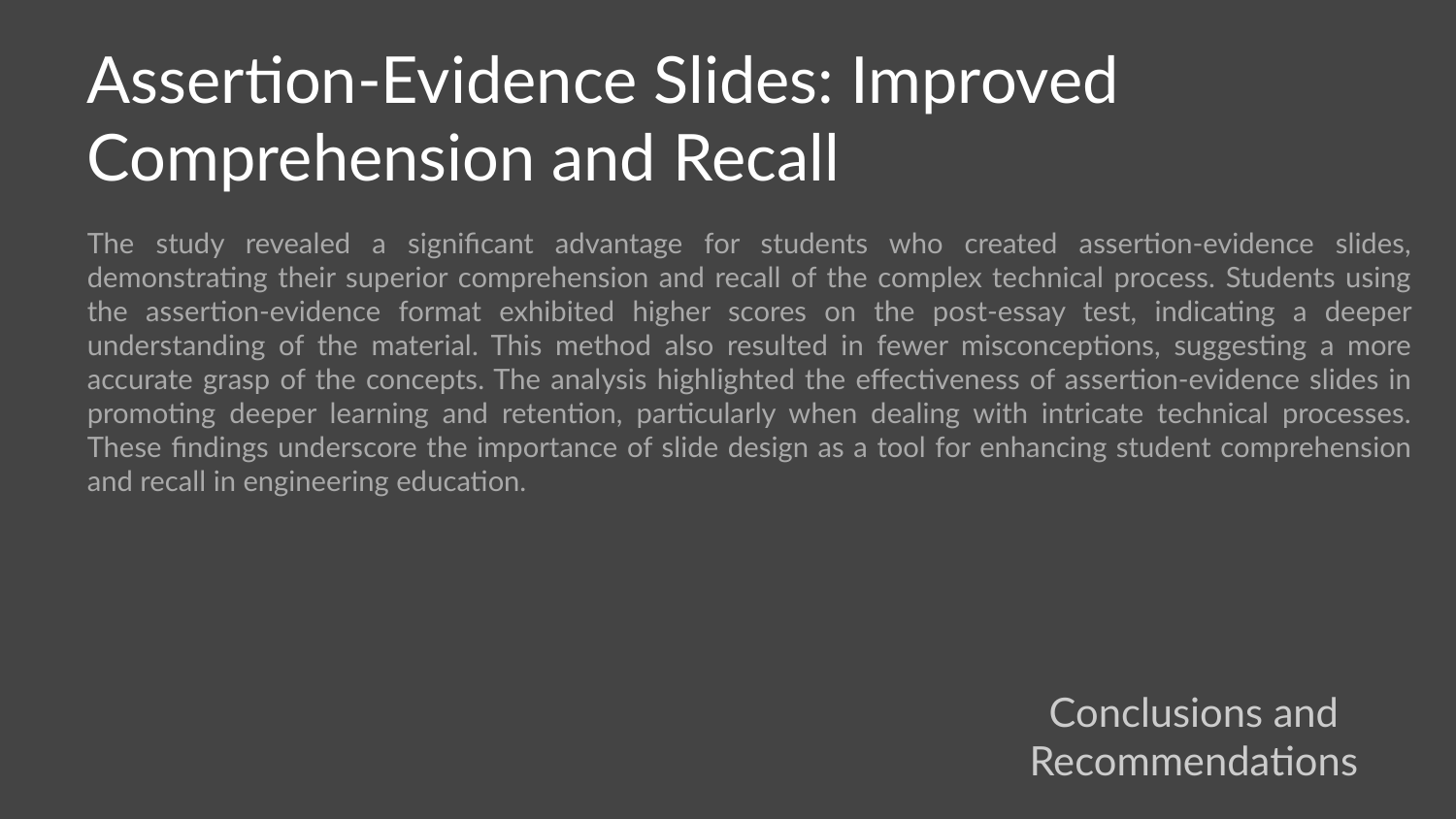

Assertion-Evidence Slides: Improved Comprehension and Recall
The study revealed a significant advantage for students who created assertion-evidence slides, demonstrating their superior comprehension and recall of the complex technical process. Students using the assertion-evidence format exhibited higher scores on the post-essay test, indicating a deeper understanding of the material. This method also resulted in fewer misconceptions, suggesting a more accurate grasp of the concepts. The analysis highlighted the effectiveness of assertion-evidence slides in promoting deeper learning and retention, particularly when dealing with intricate technical processes. These findings underscore the importance of slide design as a tool for enhancing student comprehension and recall in engineering education.
Conclusions and Recommendations